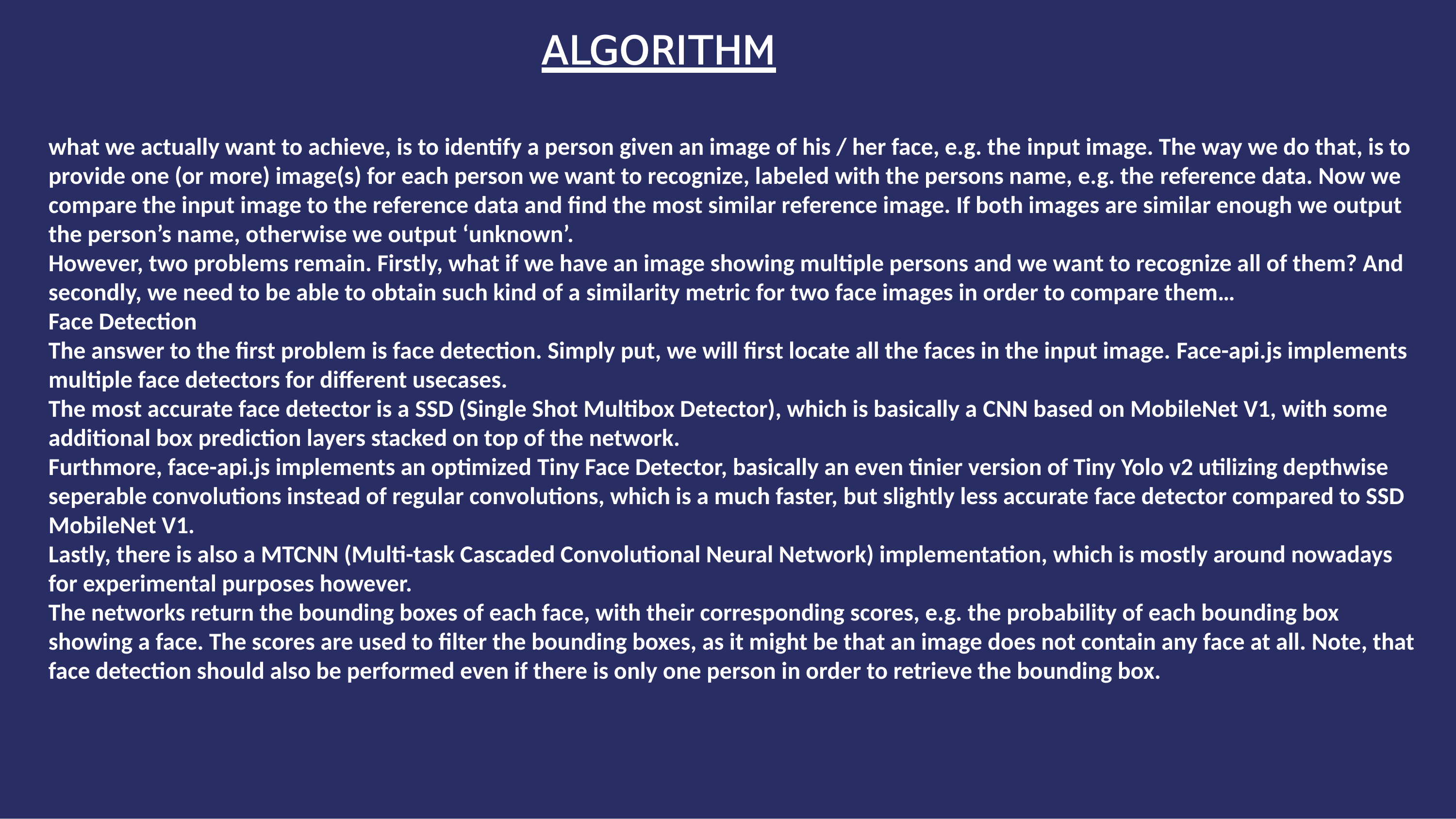

# ALGORITHM
what we actually want to achieve, is to identify a person given an image of his / her face, e.g. the input image. The way we do that, is to provide one (or more) image(s) for each person we want to recognize, labeled with the persons name, e.g. the reference data. Now we compare the input image to the reference data and find the most similar reference image. If both images are similar enough we output the person’s name, otherwise we output ‘unknown’.
However, two problems remain. Firstly, what if we have an image showing multiple persons and we want to recognize all of them? And secondly, we need to be able to obtain such kind of a similarity metric for two face images in order to compare them…
Face Detection
The answer to the first problem is face detection. Simply put, we will first locate all the faces in the input image. Face-api.js implements multiple face detectors for different usecases.
The most accurate face detector is a SSD (Single Shot Multibox Detector), which is basically a CNN based on MobileNet V1, with some additional box prediction layers stacked on top of the network.
Furthmore, face-api.js implements an optimized Tiny Face Detector, basically an even tinier version of Tiny Yolo v2 utilizing depthwise seperable convolutions instead of regular convolutions, which is a much faster, but slightly less accurate face detector compared to SSD MobileNet V1.
Lastly, there is also a MTCNN (Multi-task Cascaded Convolutional Neural Network) implementation, which is mostly around nowadays for experimental purposes however.
The networks return the bounding boxes of each face, with their corresponding scores, e.g. the probability of each bounding box showing a face. The scores are used to filter the bounding boxes, as it might be that an image does not contain any face at all. Note, that face detection should also be performed even if there is only one person in order to retrieve the bounding box.